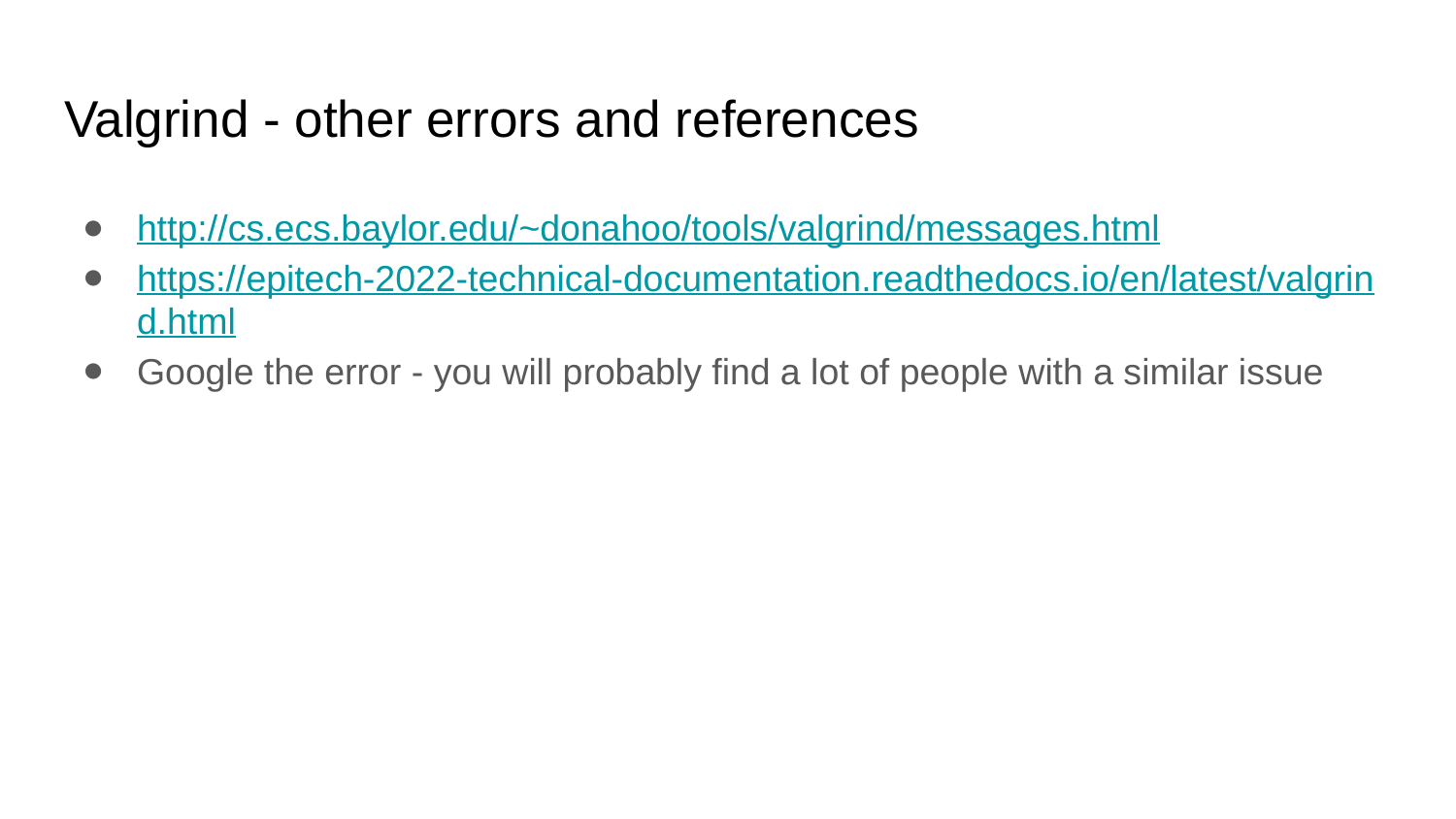

# Valgrind - other errors and references
http://cs.ecs.baylor.edu/~donahoo/tools/valgrind/messages.html
https://epitech-2022-technical-documentation.readthedocs.io/en/latest/valgrind.html
Google the error - you will probably find a lot of people with a similar issue